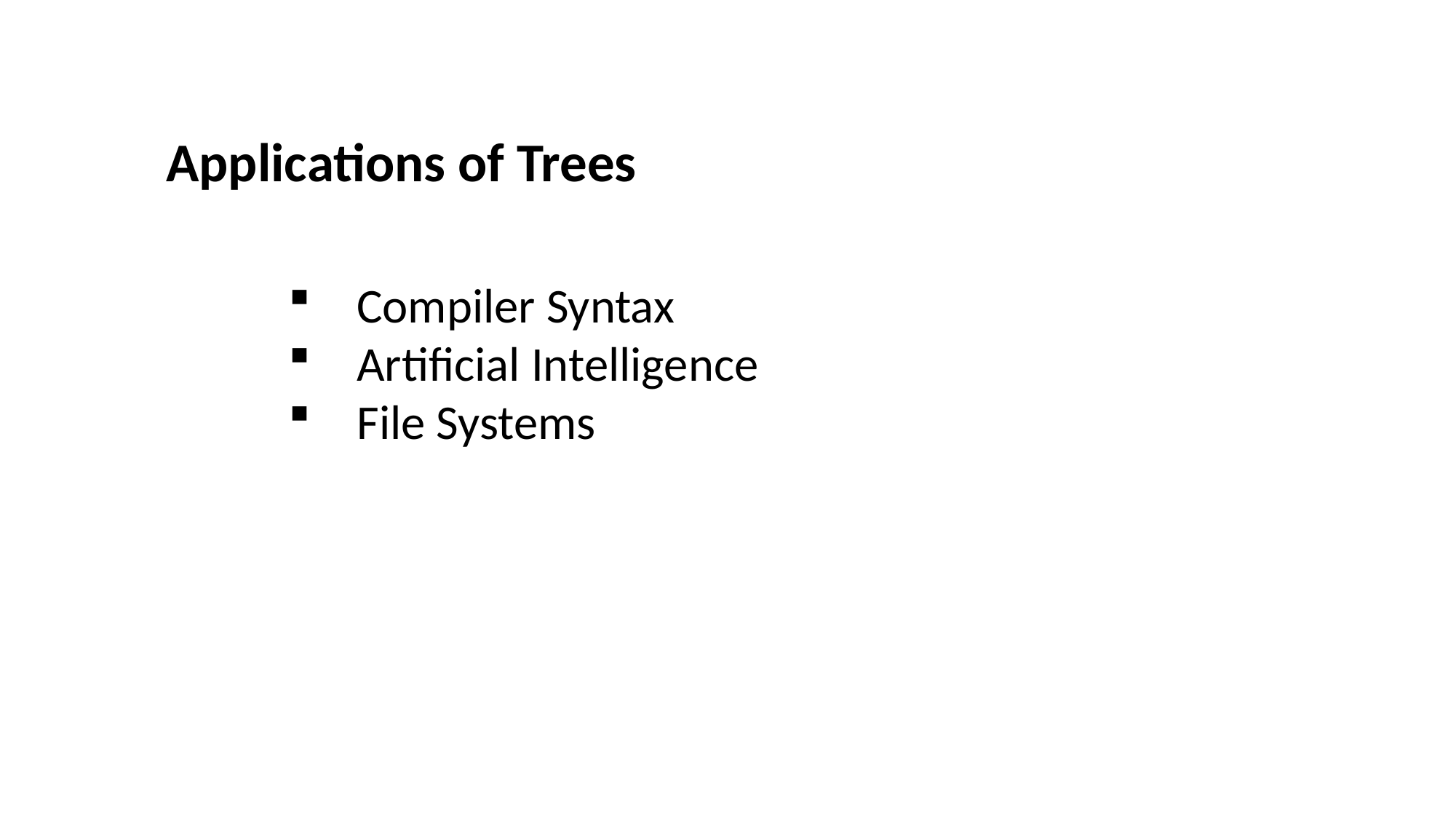

Applications of Trees
Compiler Syntax
Artificial Intelligence
File Systems